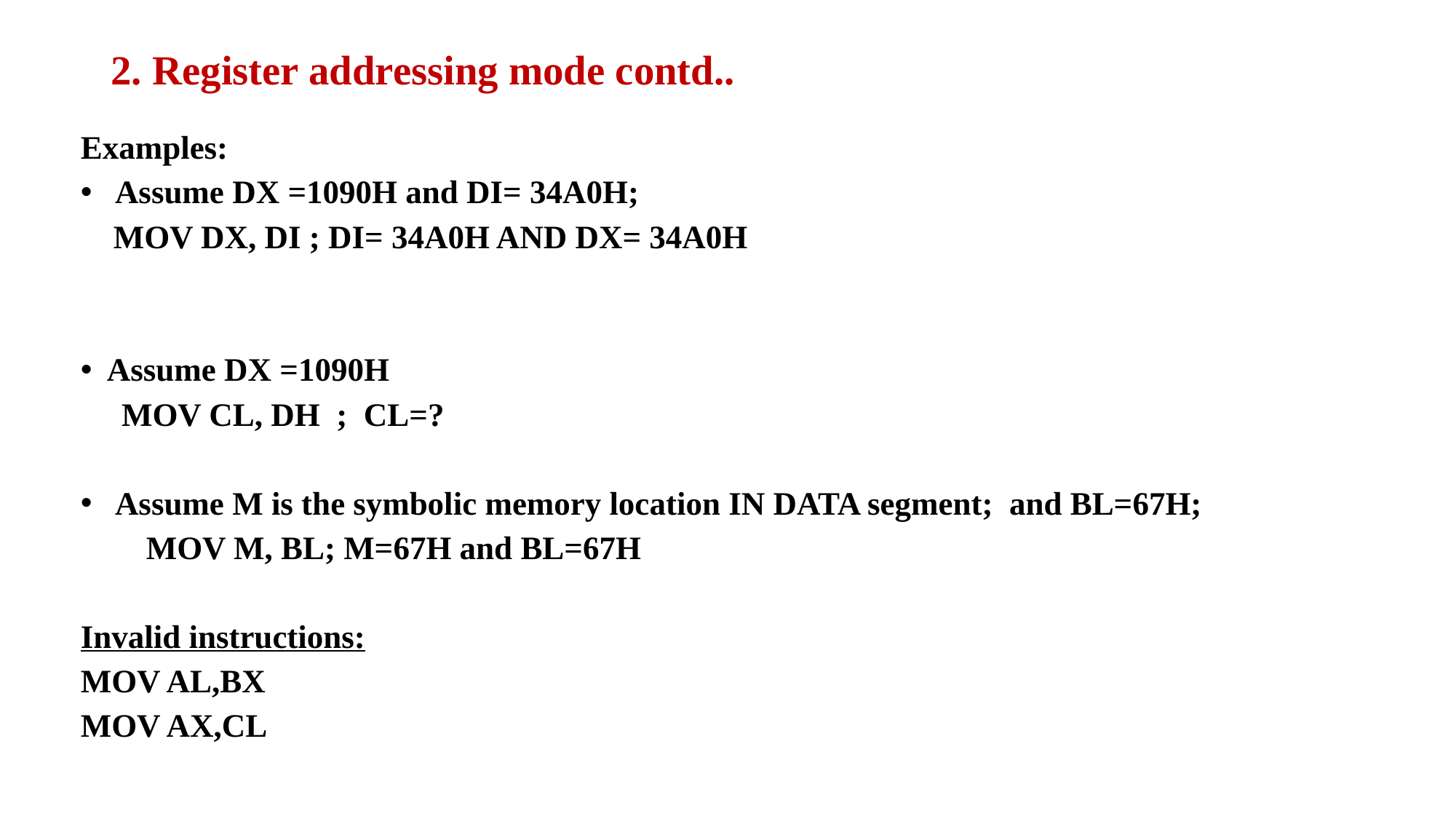

# 2. Register addressing mode contd..
Examples:
 Assume DX =1090H and DI= 34A0H;
    MOV DX, DI ; DI= 34A0H AND DX= 34A0H

Assume DX =1090H
     MOV CL, DH  ;  CL=?

 Assume M is the symbolic memory location IN DATA segment;  and BL=67H;
 	MOV M, BL; M=67H and BL=67H

Invalid instructions:
MOV AL,BX
MOV AX,CL